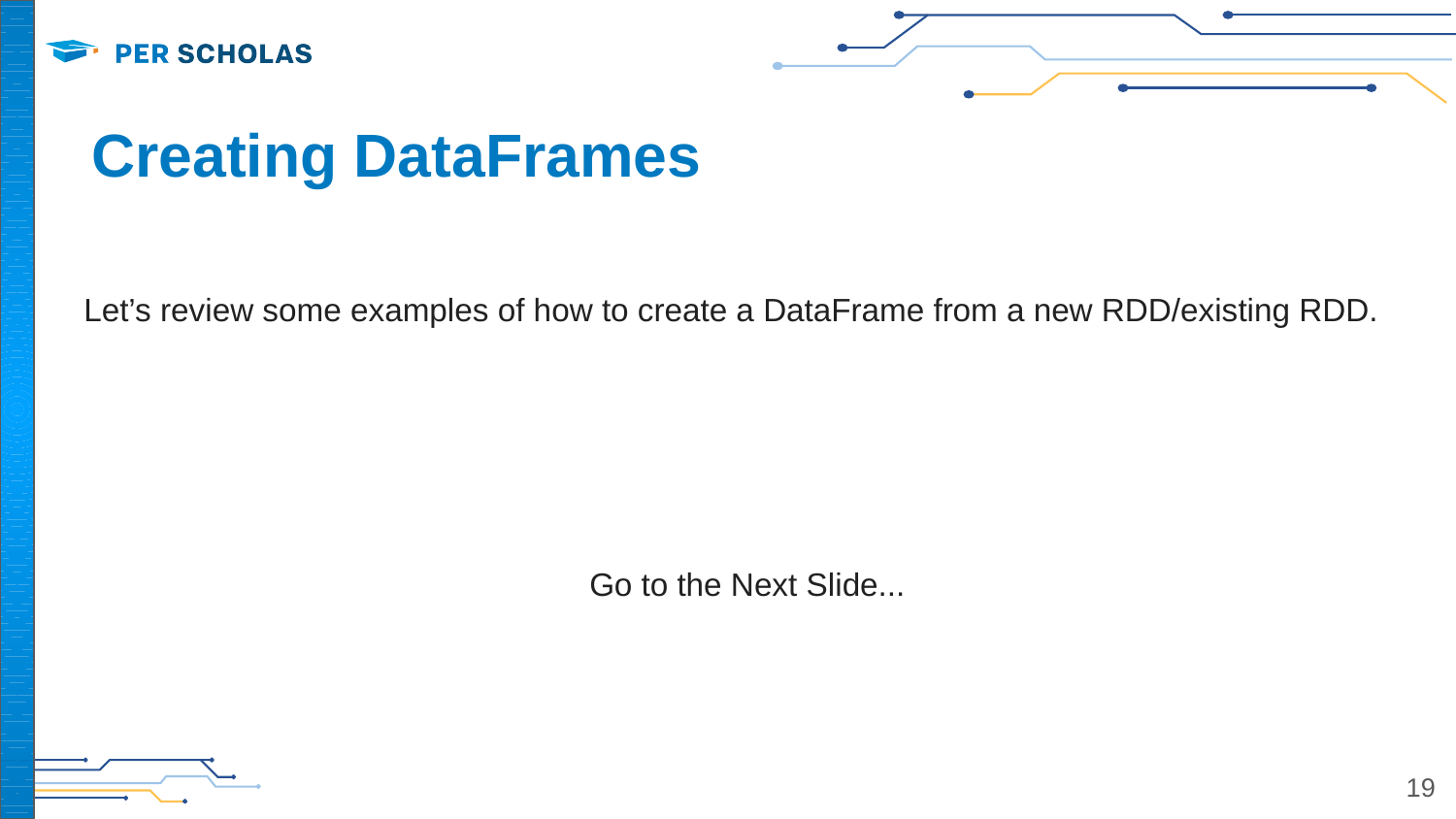

# Creating DataFrames

Let’s review some examples of how to create a DataFrame from a new RDD/existing RDD.

Go to the Next Slide...

19